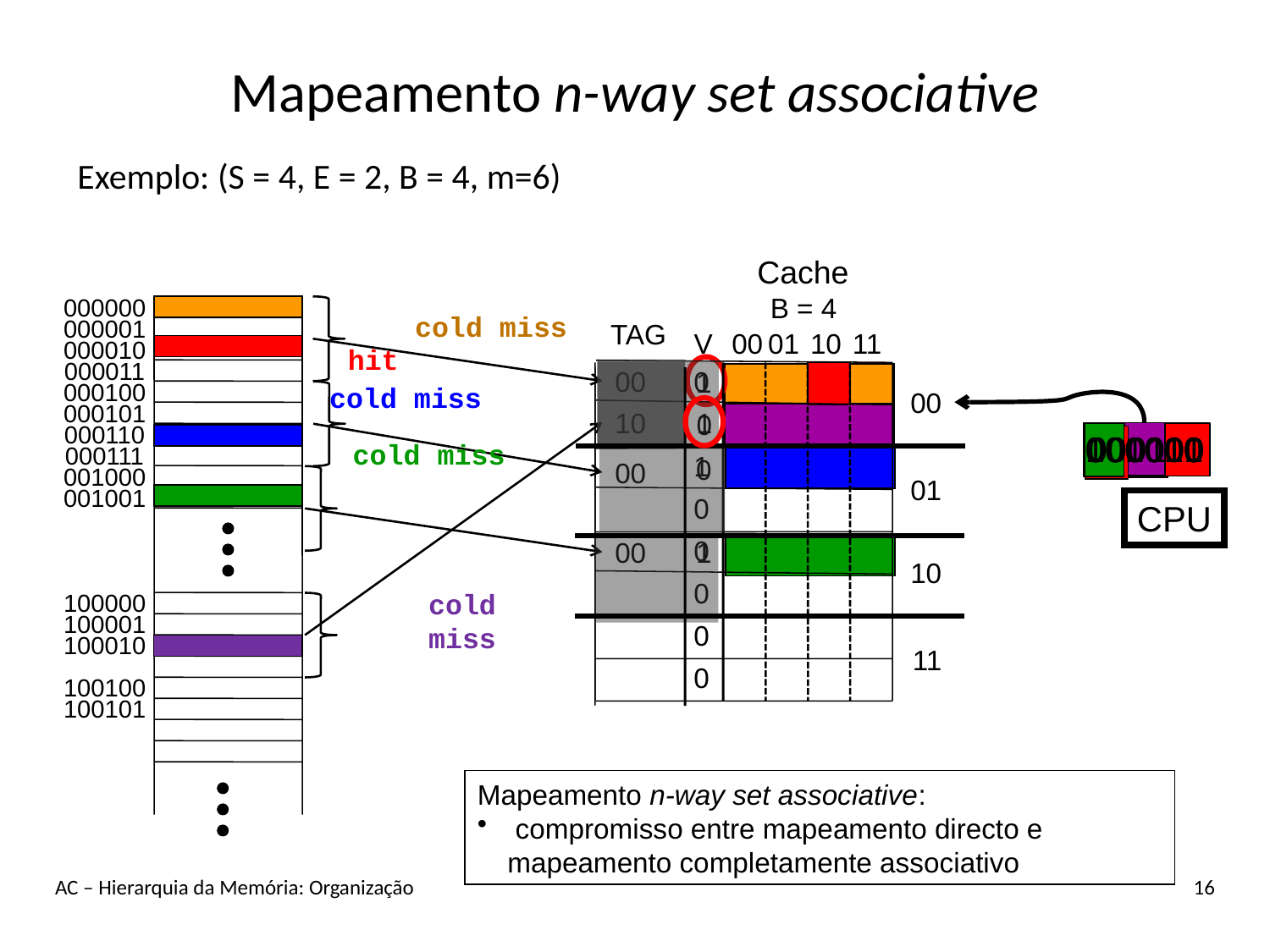

# Mapeamento n-way set associative
Exemplo: (S = 4, E = 2, B = 4, m=6)
Cache

00

01

10

11

B = 4
000000

cold miss
000001
Tag

V
00
01
10
11
000010

hit

000011

00
0
1

000100
cold miss

000101

10
1
0

000110
000010
001001
100010
000000
000110

cold miss
000111
1

0

00
001000

001001

0

CPU

0
00
1

0
cold
miss
100000

100001
0

100010

0

100100

100101

Mapeamento n-way set associative:
 compromisso entre mapeamento directo e mapeamento completamente associativo

AC – Hierarquia da Memória: Organização
16